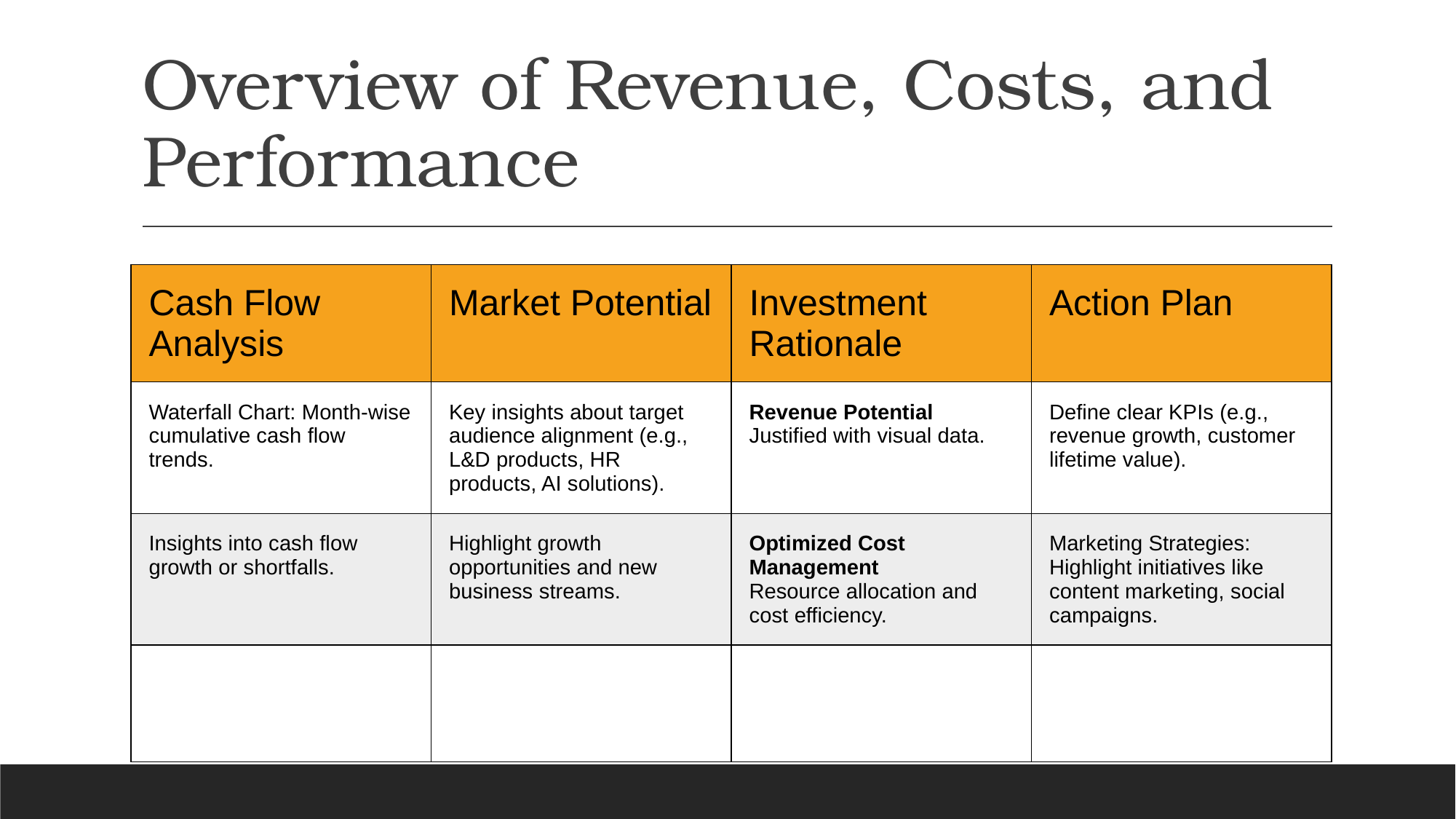

# Overview of Revenue, Costs, and Performance
| Cash Flow Analysis | Market Potential | Investment Rationale | Action Plan |
| --- | --- | --- | --- |
| Waterfall Chart: Month-wise cumulative cash flow trends. | Key insights about target audience alignment (e.g., L&D products, HR products, AI solutions). | Revenue Potential Justified with visual data. | Define clear KPIs (e.g., revenue growth, customer lifetime value). |
| Insights into cash flow growth or shortfalls. | Highlight growth opportunities and new business streams. | Optimized Cost Management Resource allocation and cost efficiency. | Marketing Strategies: Highlight initiatives like content marketing, social campaigns. |
|  |  |  |  |